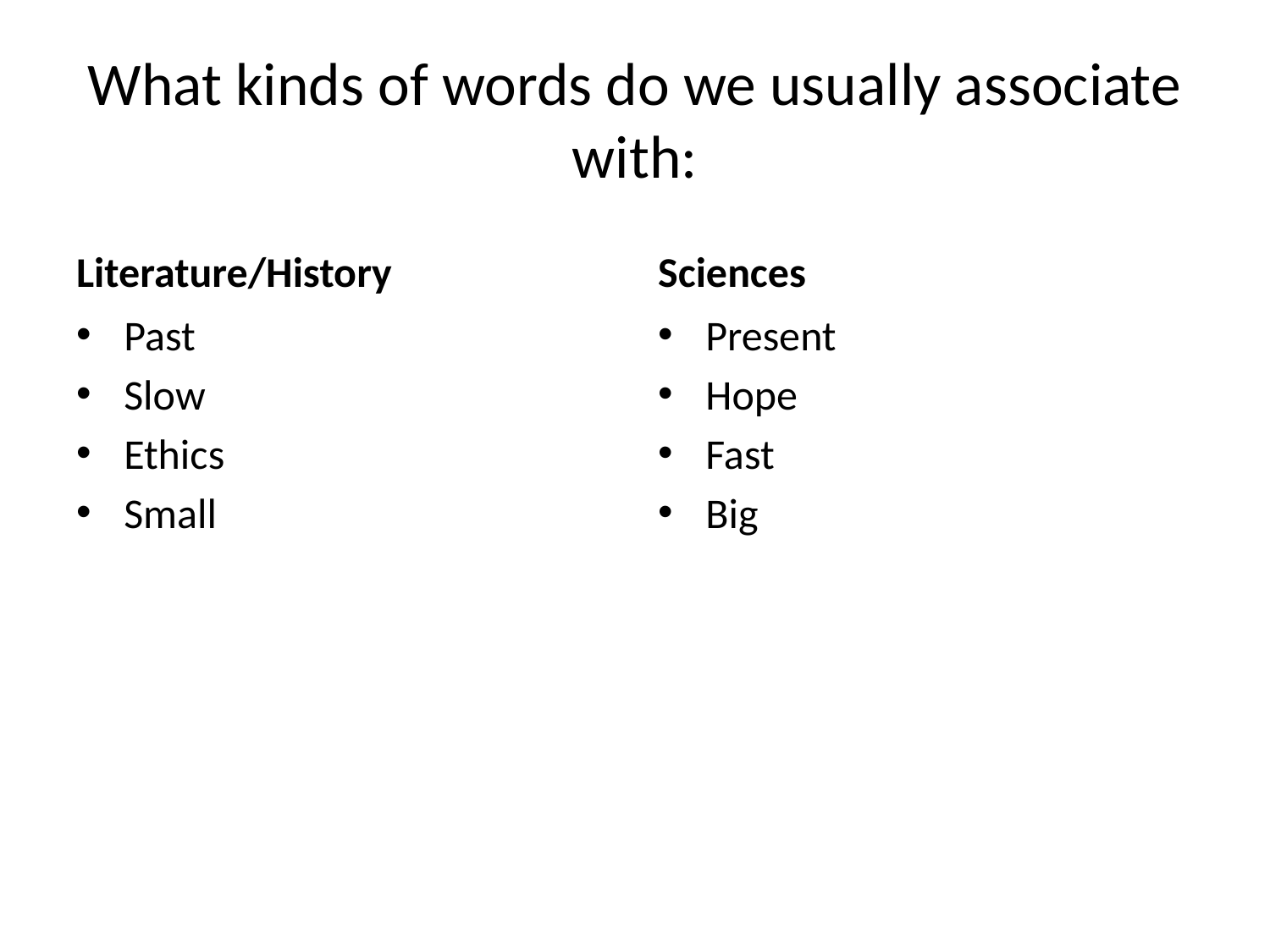

# What kinds of words do we usually associate with:
Literature/History
Sciences
Past
Slow
Ethics
Small
Present
Hope
Fast
Big